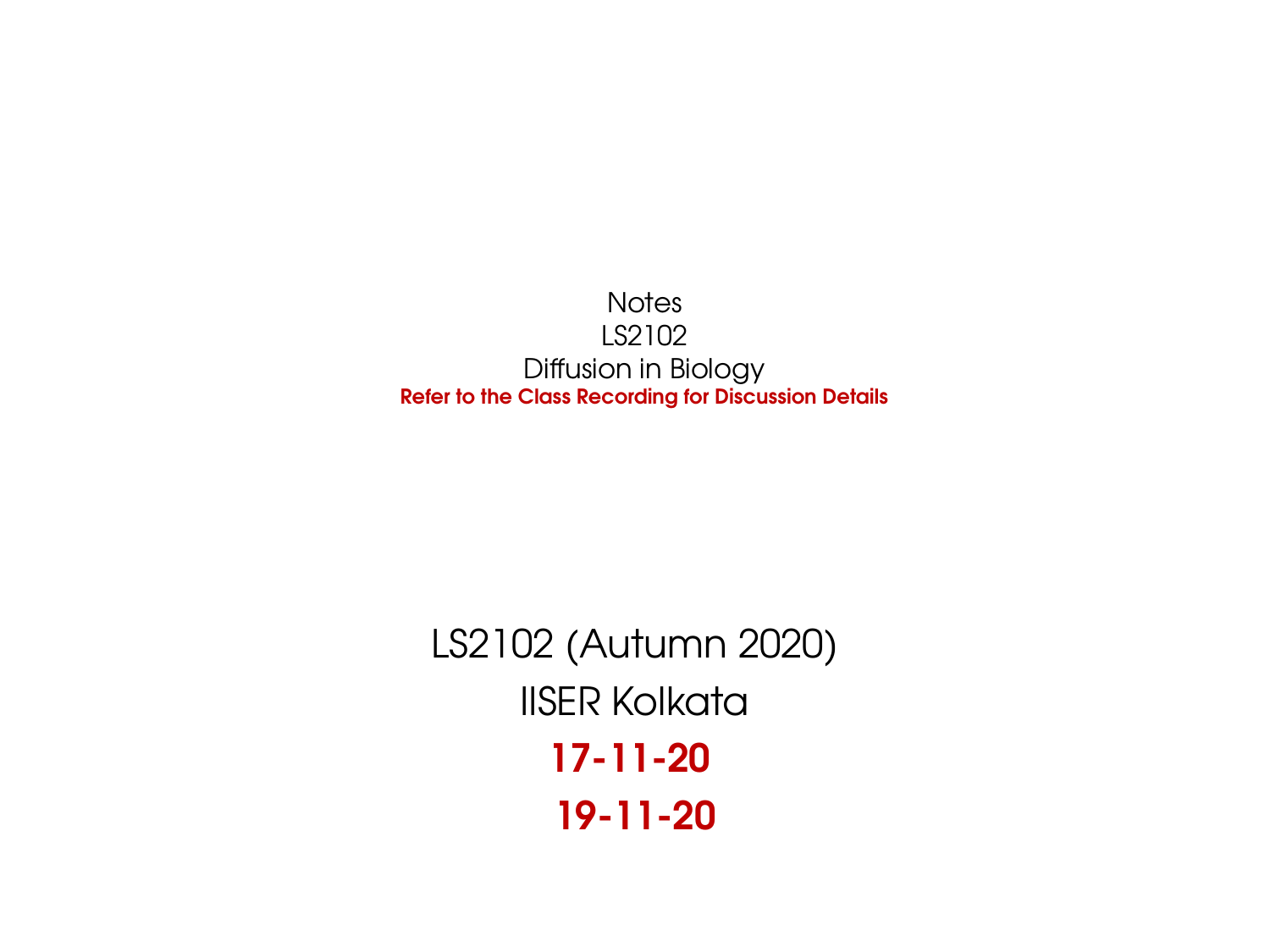

# Notes LS2102 Diffusion in Biology Refer to the Class Recording for Discussion Details
LS2102 (Autumn 2020)
IISER Kolkata
17-11-20
19-11-20